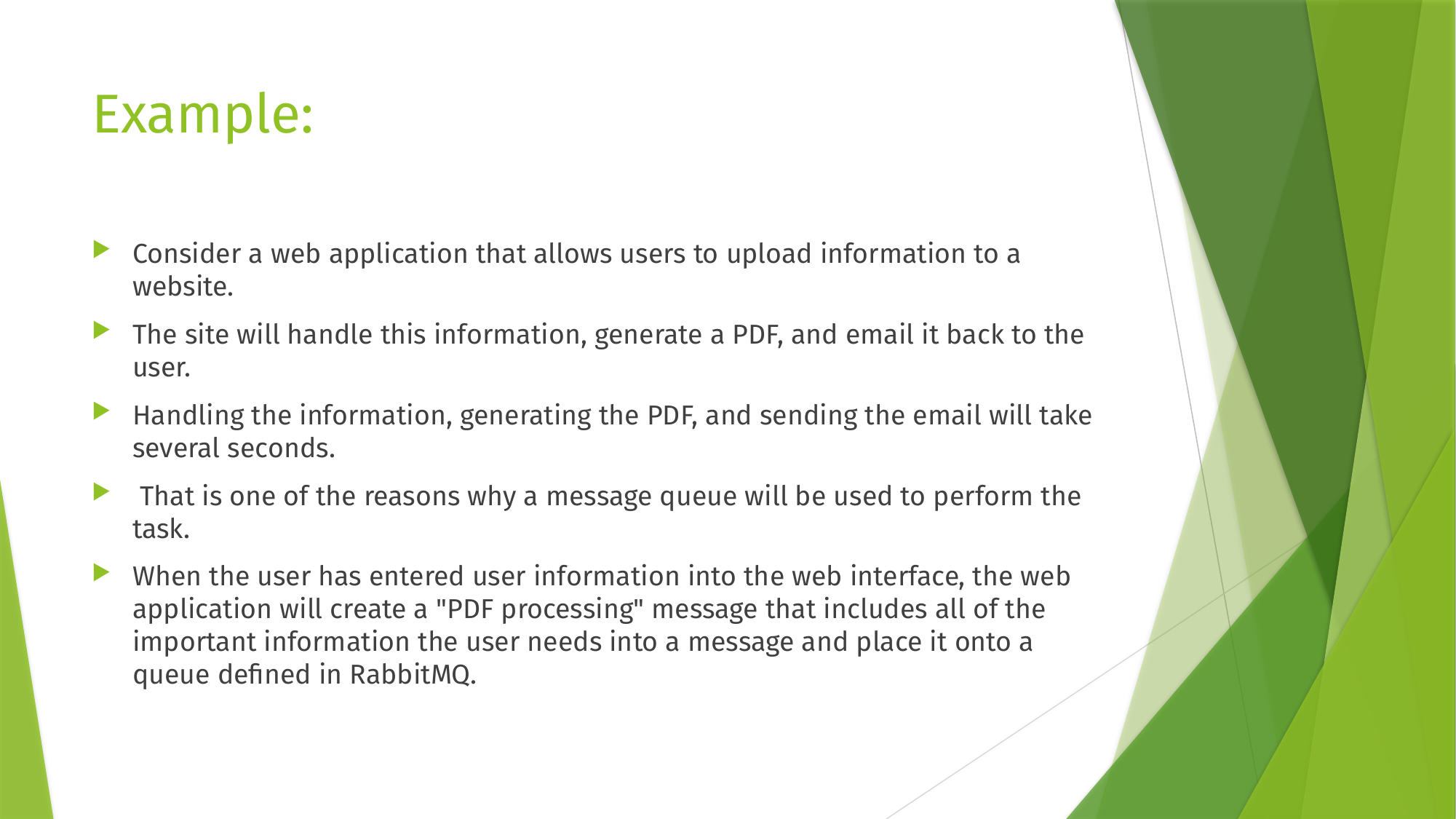

# Example:
Consider a web application that allows users to upload information to a website.
The site will handle this information, generate a PDF, and email it back to the user.
Handling the information, generating the PDF, and sending the email will take several seconds.
 That is one of the reasons why a message queue will be used to perform the task.
When the user has entered user information into the web interface, the web application will create a "PDF processing" message that includes all of the important information the user needs into a message and place it onto a queue defined in RabbitMQ.